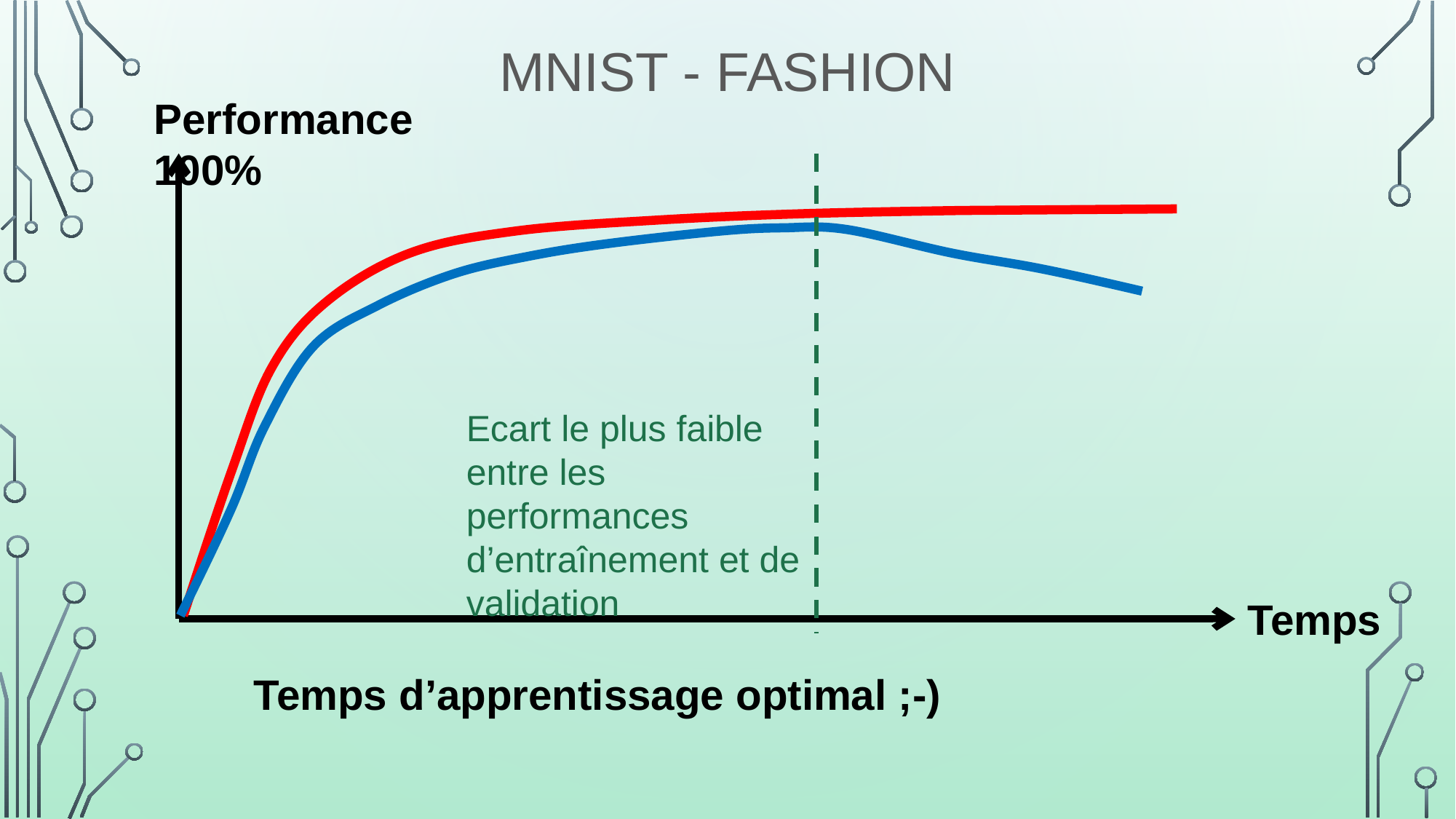

# MNIST - fashion
Performance 100%

Ecart le plus faible entre les performances d’entraînement et de validation
Temps
Temps d’apprentissage optimal ;-)